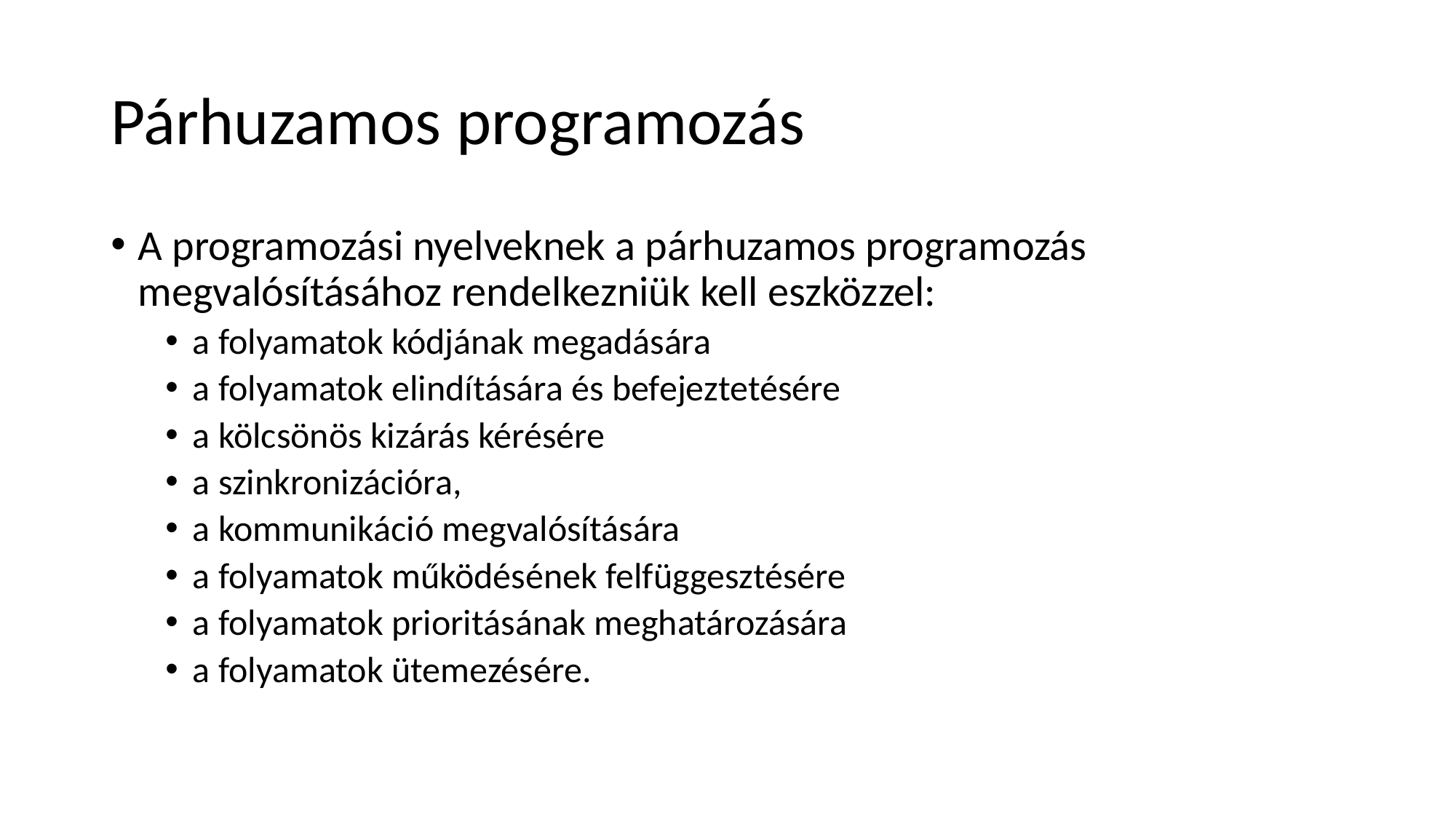

# Párhuzamos programozás
A programozási nyelveknek a párhuzamos programozás megvalósításához rendelkezniük kell eszközzel:
a folyamatok kódjának megadására
a folyamatok elindítására és befejeztetésére
a kölcsönös kizárás kérésére
a szinkronizációra,
a kommunikáció megvalósítására
a folyamatok működésének felfüggesztésére
a folyamatok prioritásának meghatározására
a folyamatok ütemezésére.